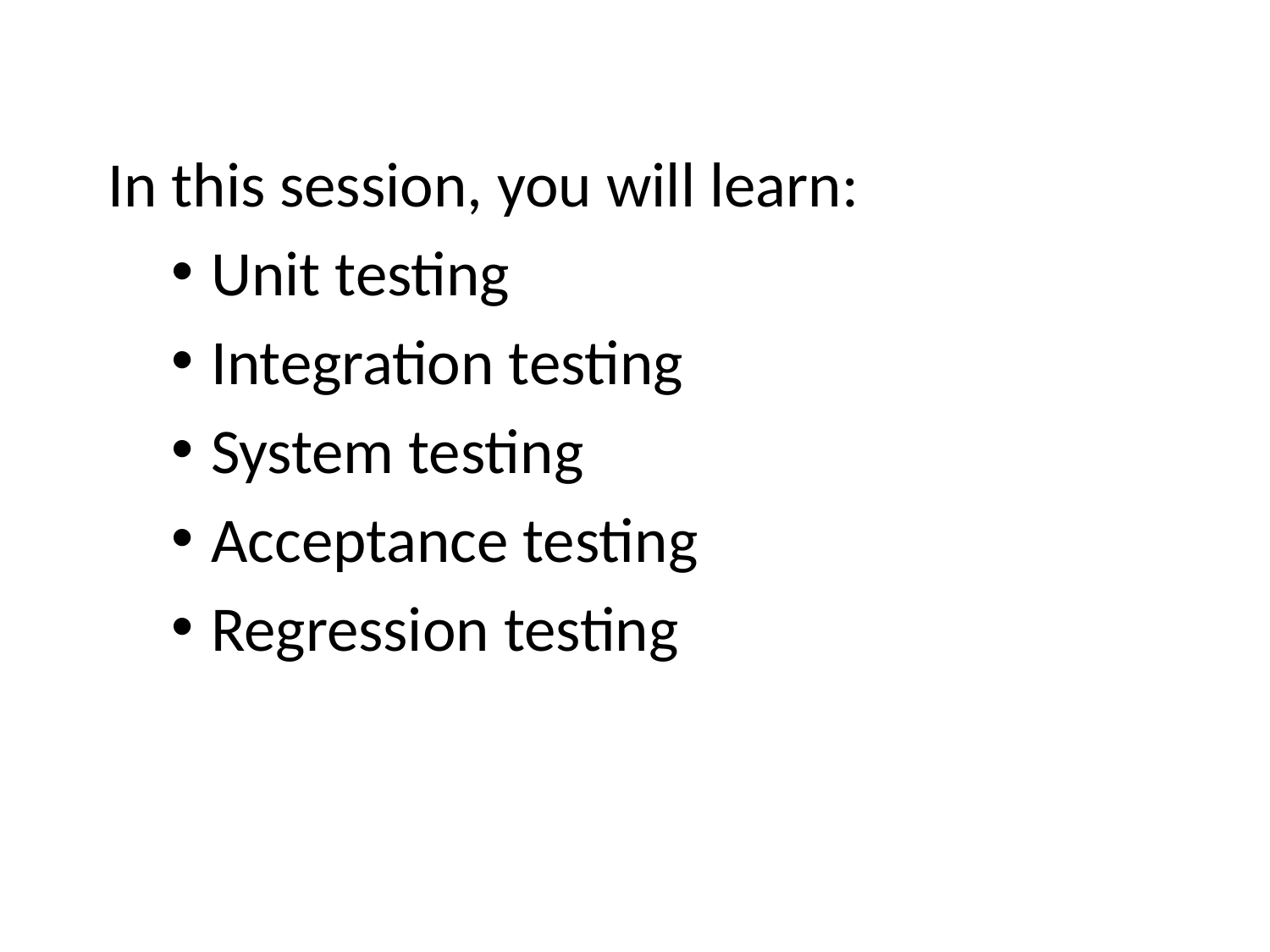

Objectives
In this session, you will learn:
Unit testing
Integration testing
System testing
Acceptance testing
Regression testing